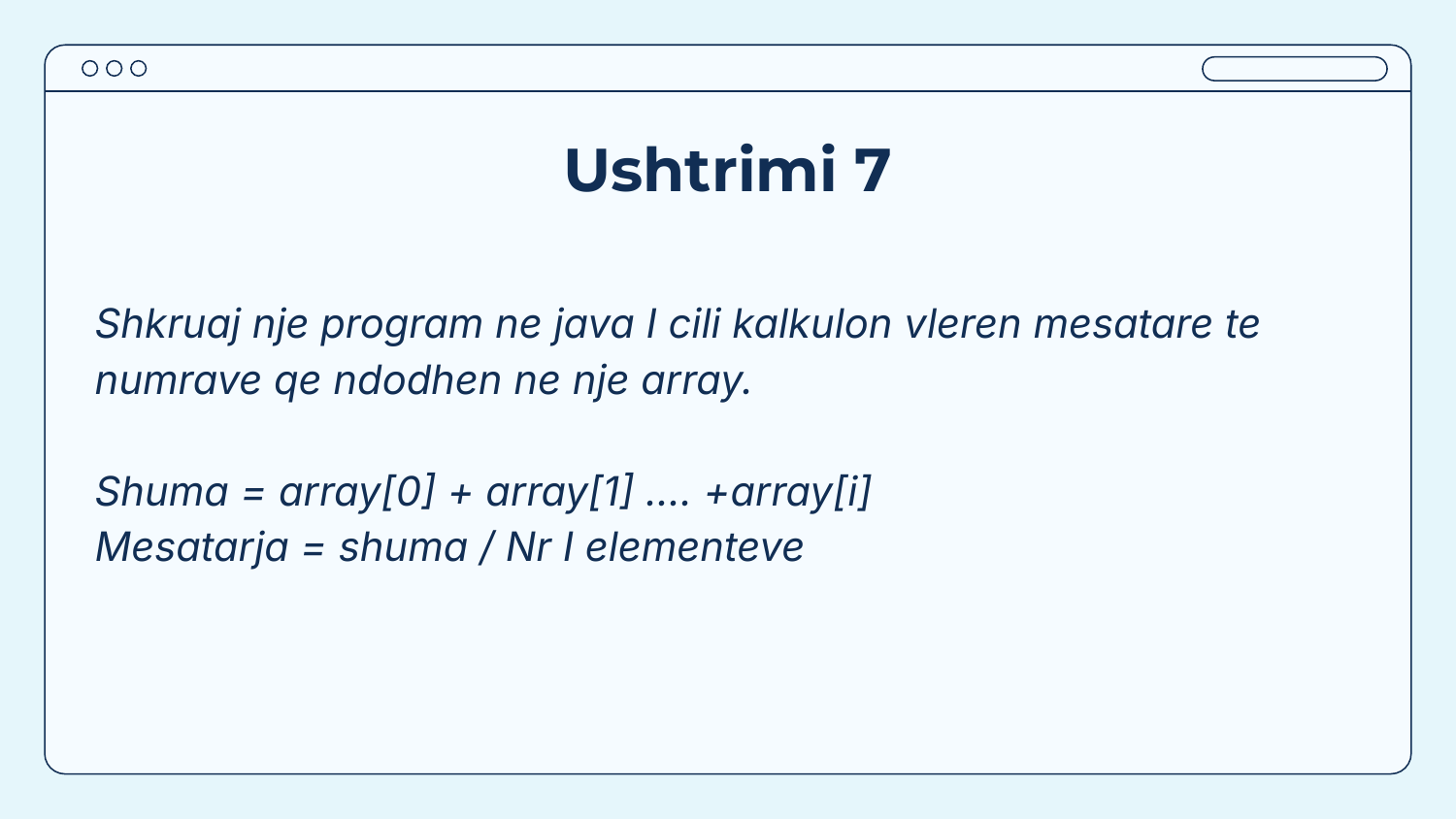

# Ushtrimi 7
Shkruaj nje program ne java I cili kalkulon vleren mesatare te numrave qe ndodhen ne nje array.

Shuma = array[0] + array[1] …. +array[i]
Mesatarja = shuma / Nr I elementeve